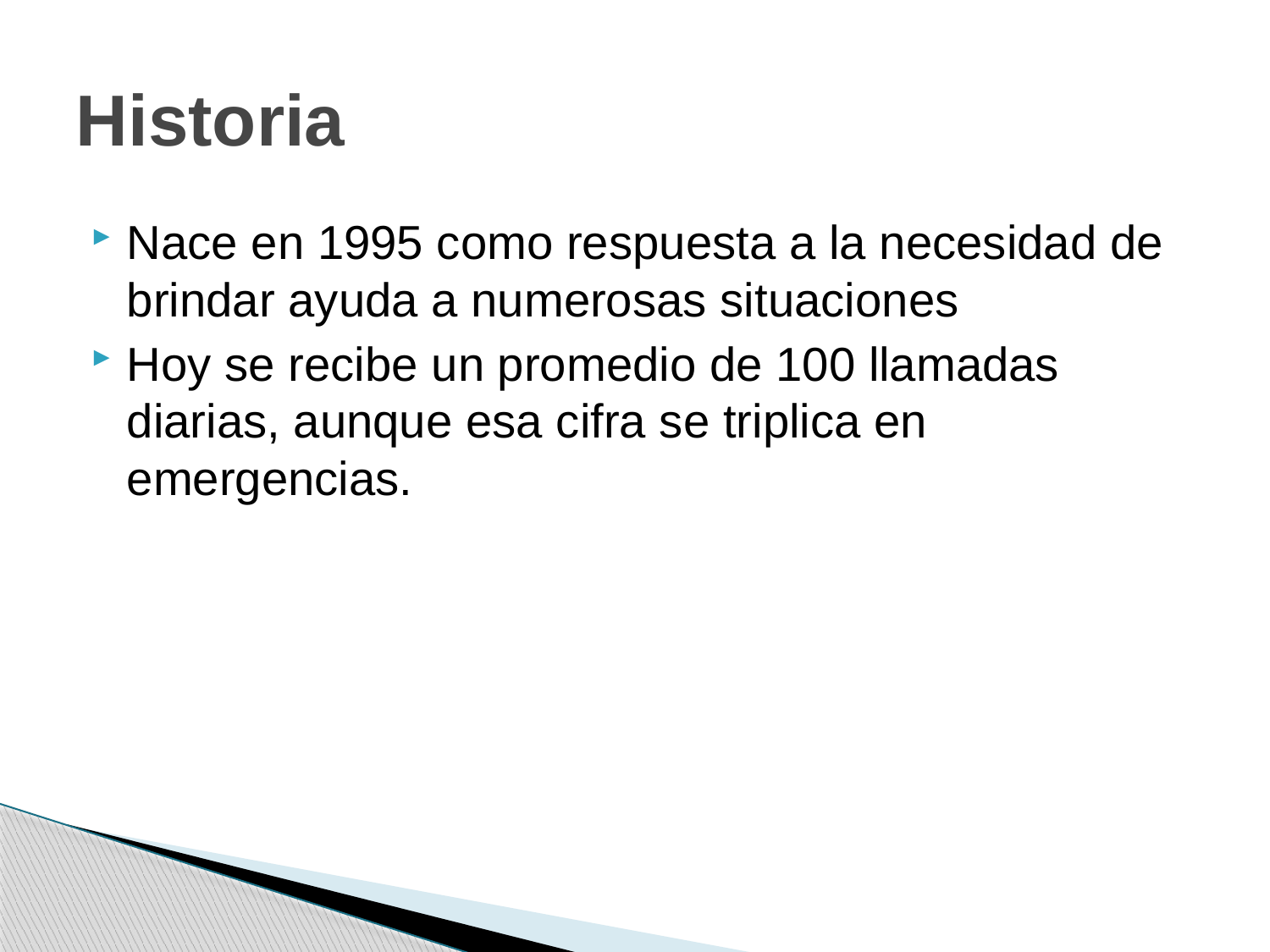

# Historia
Nace en 1995 como respuesta a la necesidad de brindar ayuda a numerosas situaciones
Hoy se recibe un promedio de 100 llamadas diarias, aunque esa cifra se triplica en emergencias.